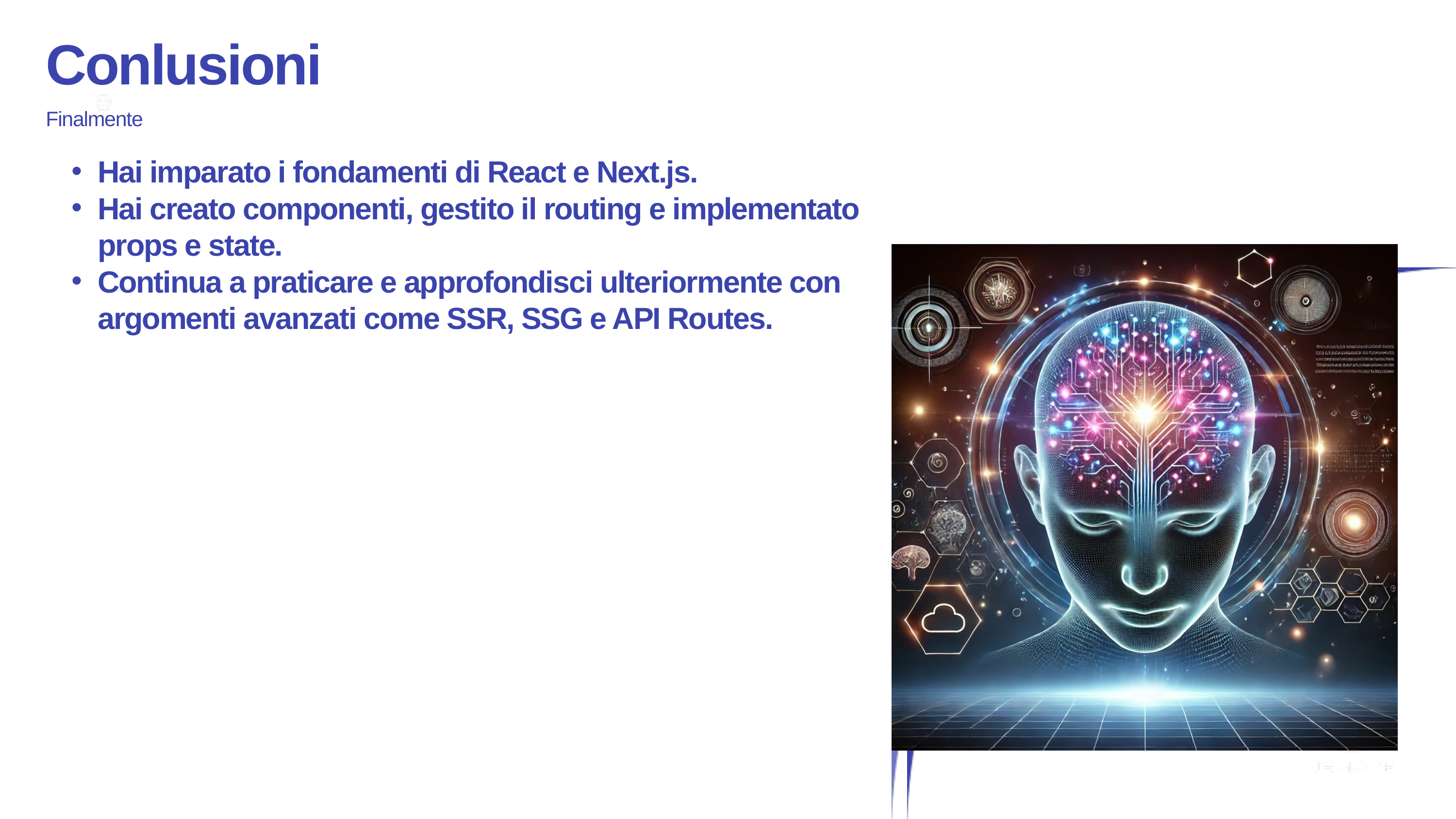

Conlusioni
Finalmente

Hai imparato i fondamenti di React e Next.js.
Hai creato componenti, gestito il routing e implementato props e state.
Continua a praticare e approfondisci ulteriormente con argomenti avanzati come SSR, SSG e API Routes.